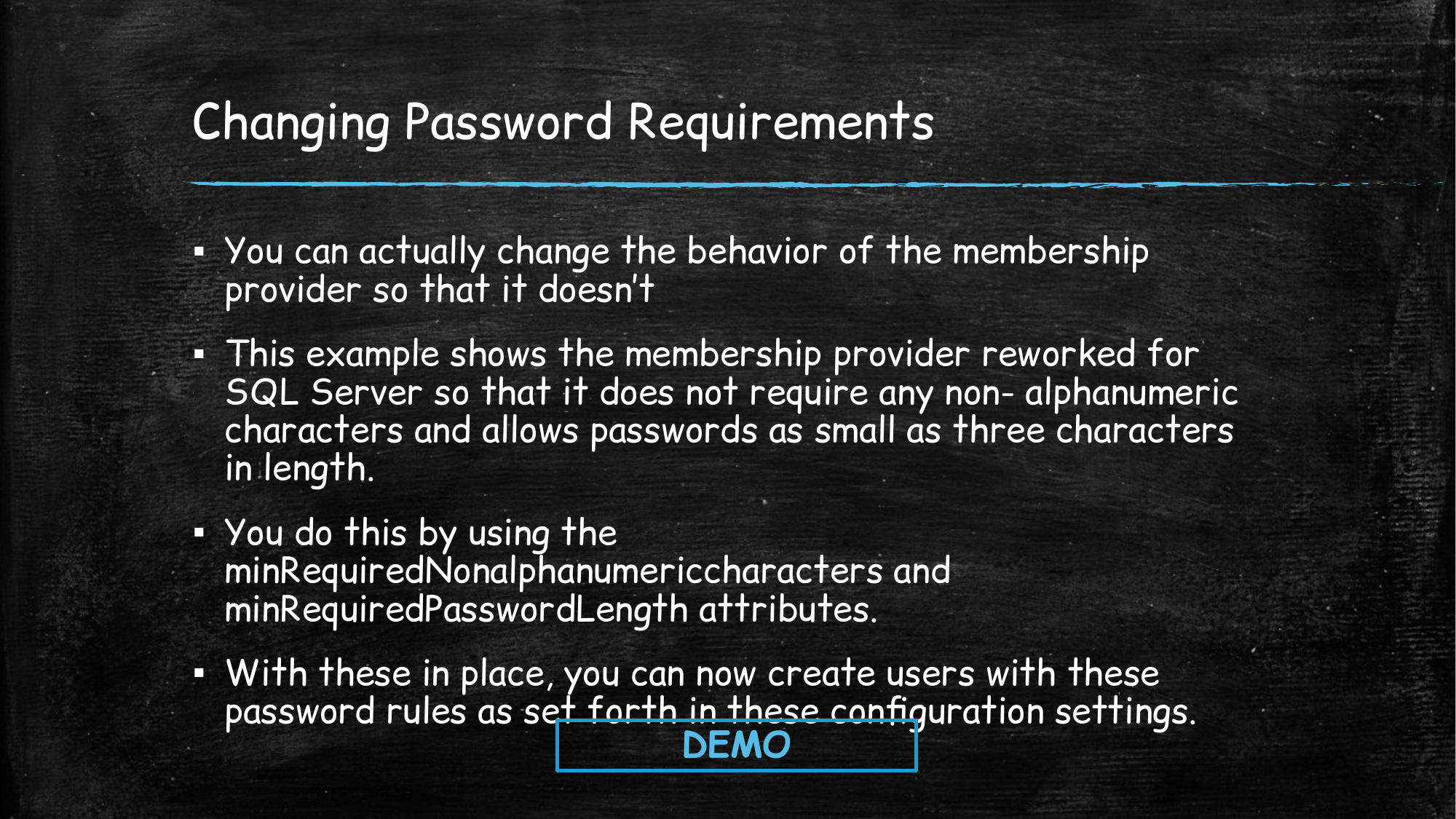

# Changing Password Requirements
You can actually change the behavior of the membership provider so that it doesn’t
This example shows the membership provider reworked for SQL Server so that it does not require any non- alphanumeric characters and allows passwords as small as three characters in length.
You do this by using the minRequiredNonalphanumericcharacters and minRequiredPasswordLength attributes.
With these in place, you can now create users with these password rules as set forth in these conﬁguration settings.
DEMO